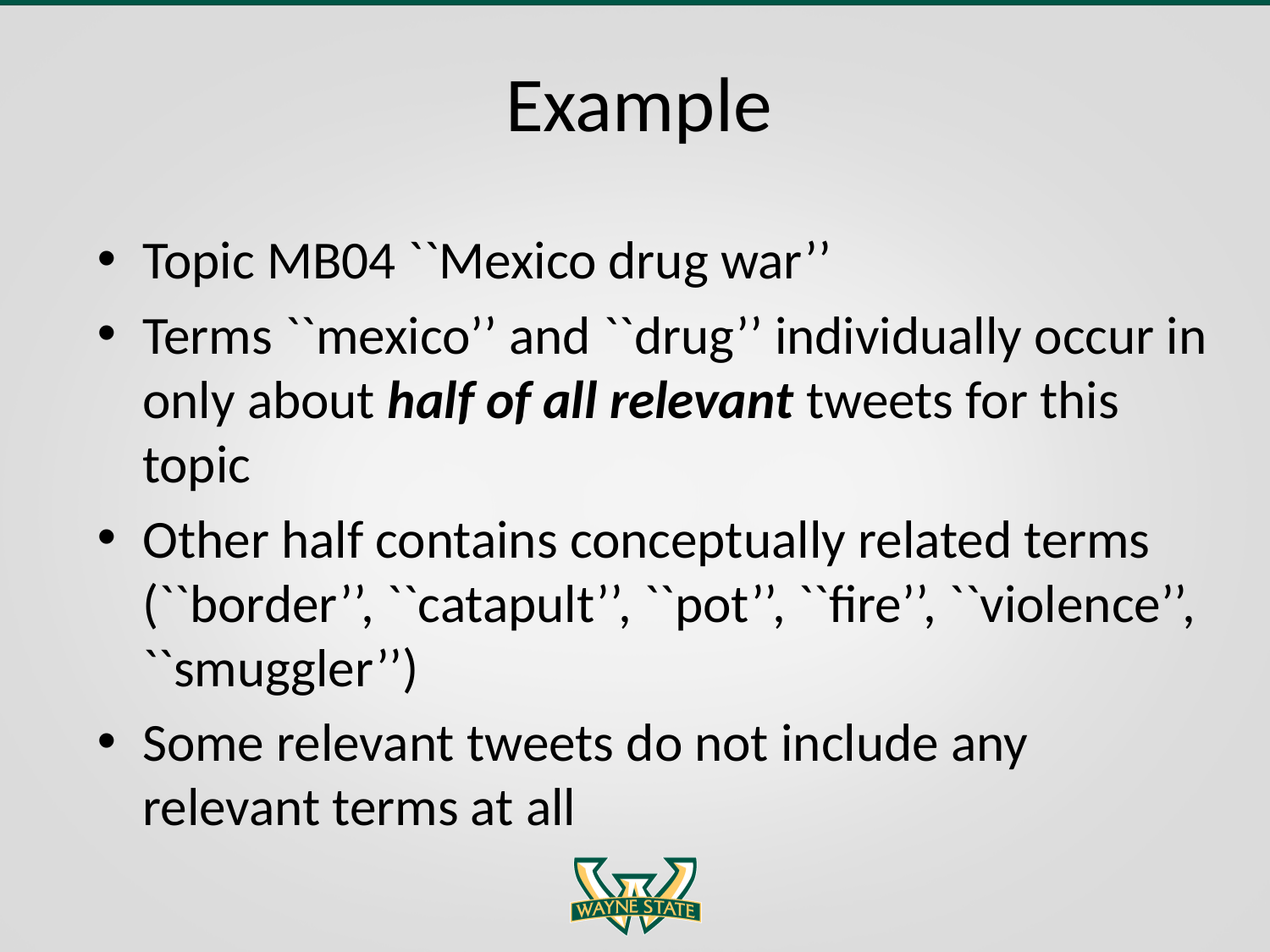

# Example
Topic MB04 ``Mexico drug war’’
Terms ``mexico’’ and ``drug’’ individually occur in only about half of all relevant tweets for this topic
Other half contains conceptually related terms (``border’’, ``catapult’’, ``pot’’, ``fire’’, ``violence’’, ``smuggler’’)
Some relevant tweets do not include any relevant terms at all